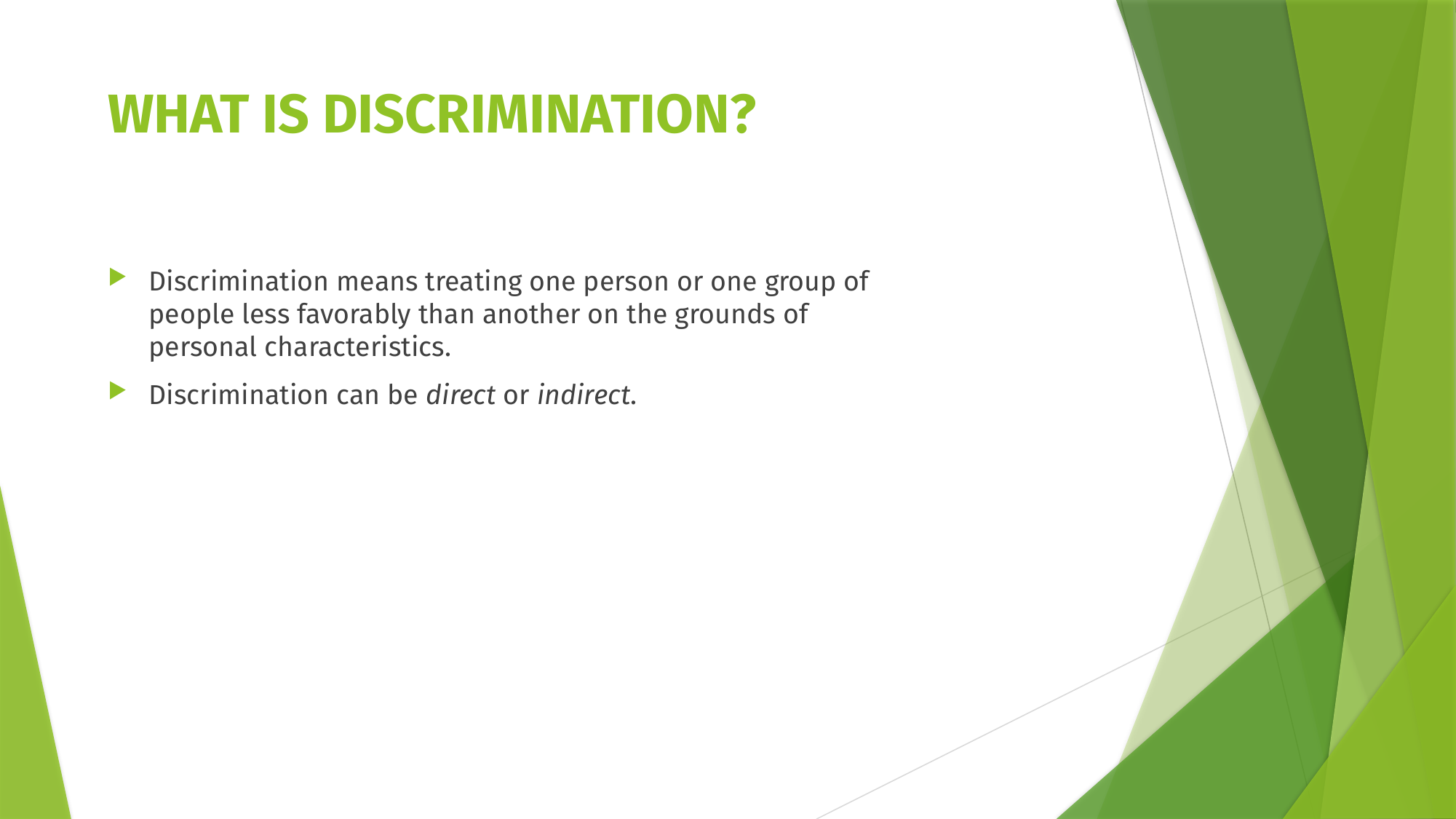

# WHAT IS DISCRIMINATION?
Discrimination means treating one person or one group of people less favorably than another on the grounds of personal characteristics.
Discrimination can be direct or indirect.